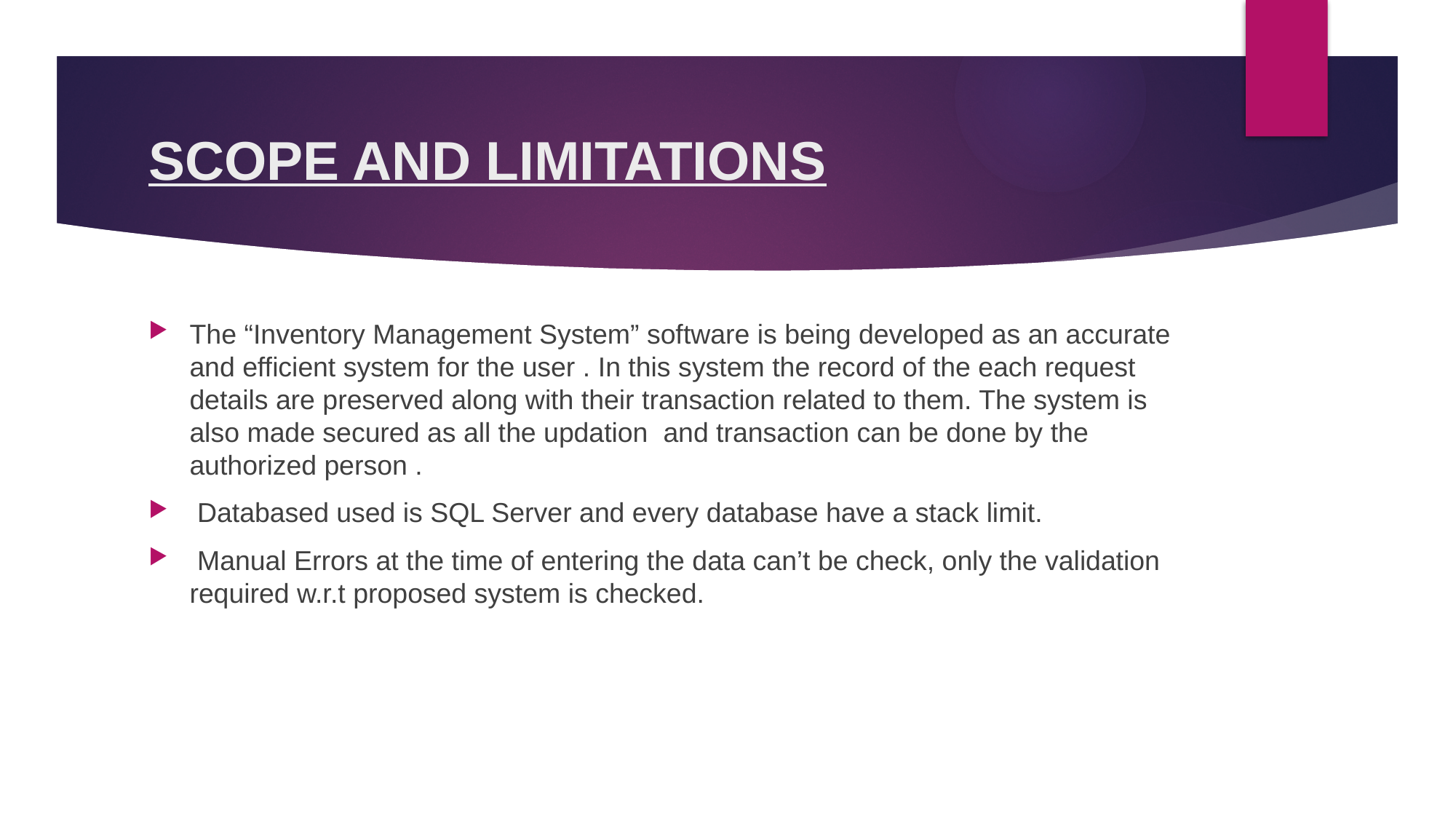

# SCOPE AND LIMITATIONS
The “Inventory Management System” software is being developed as an accurate and efficient system for the user . In this system the record of the each request details are preserved along with their transaction related to them. The system is also made secured as all the updation  and transaction can be done by the authorized person .
 Databased used is SQL Server and every database have a stack limit.
 Manual Errors at the time of entering the data can’t be check, only the validation required w.r.t proposed system is checked.